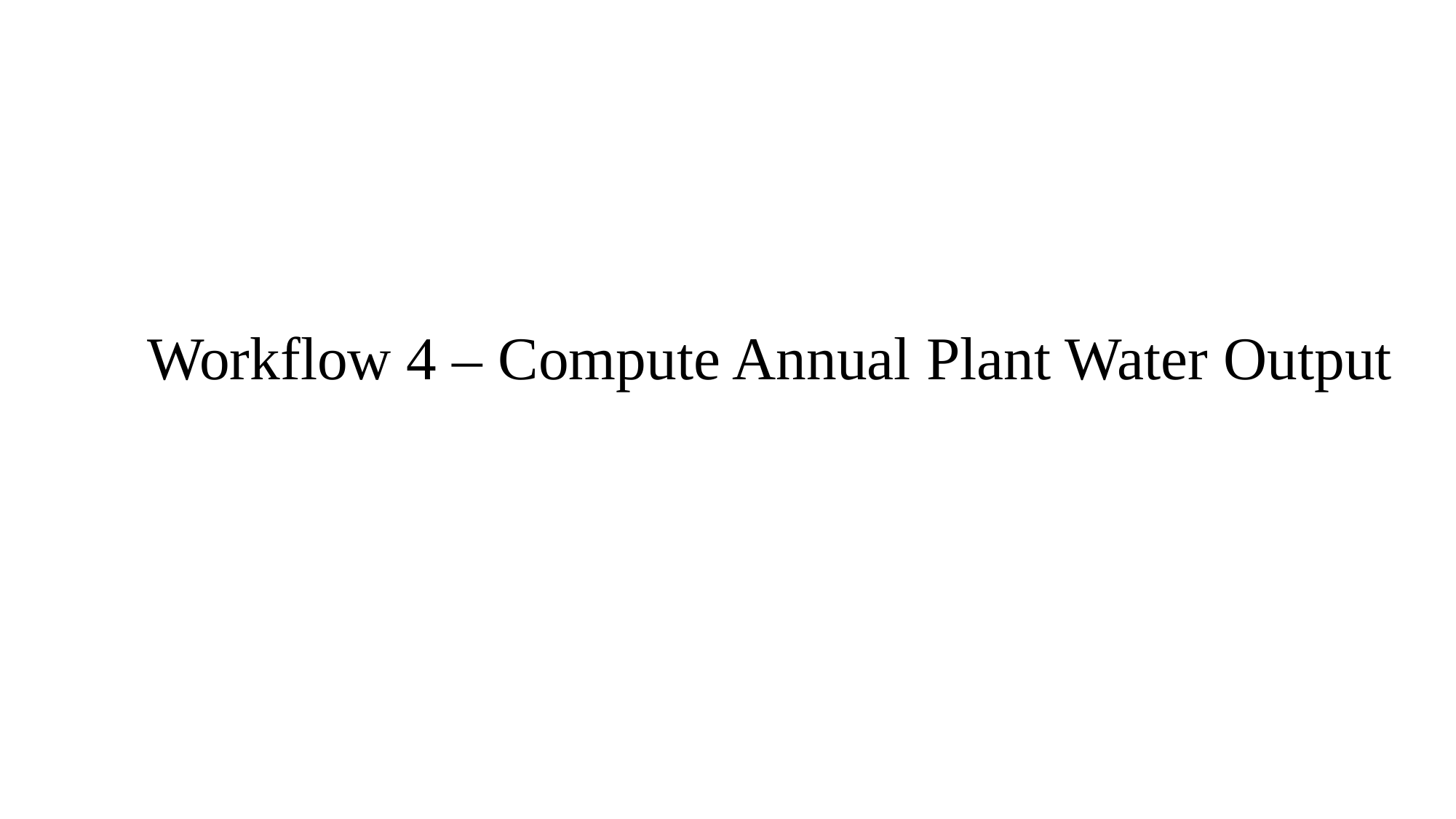

# Workflow 4 – Compute Annual Plant Water Output